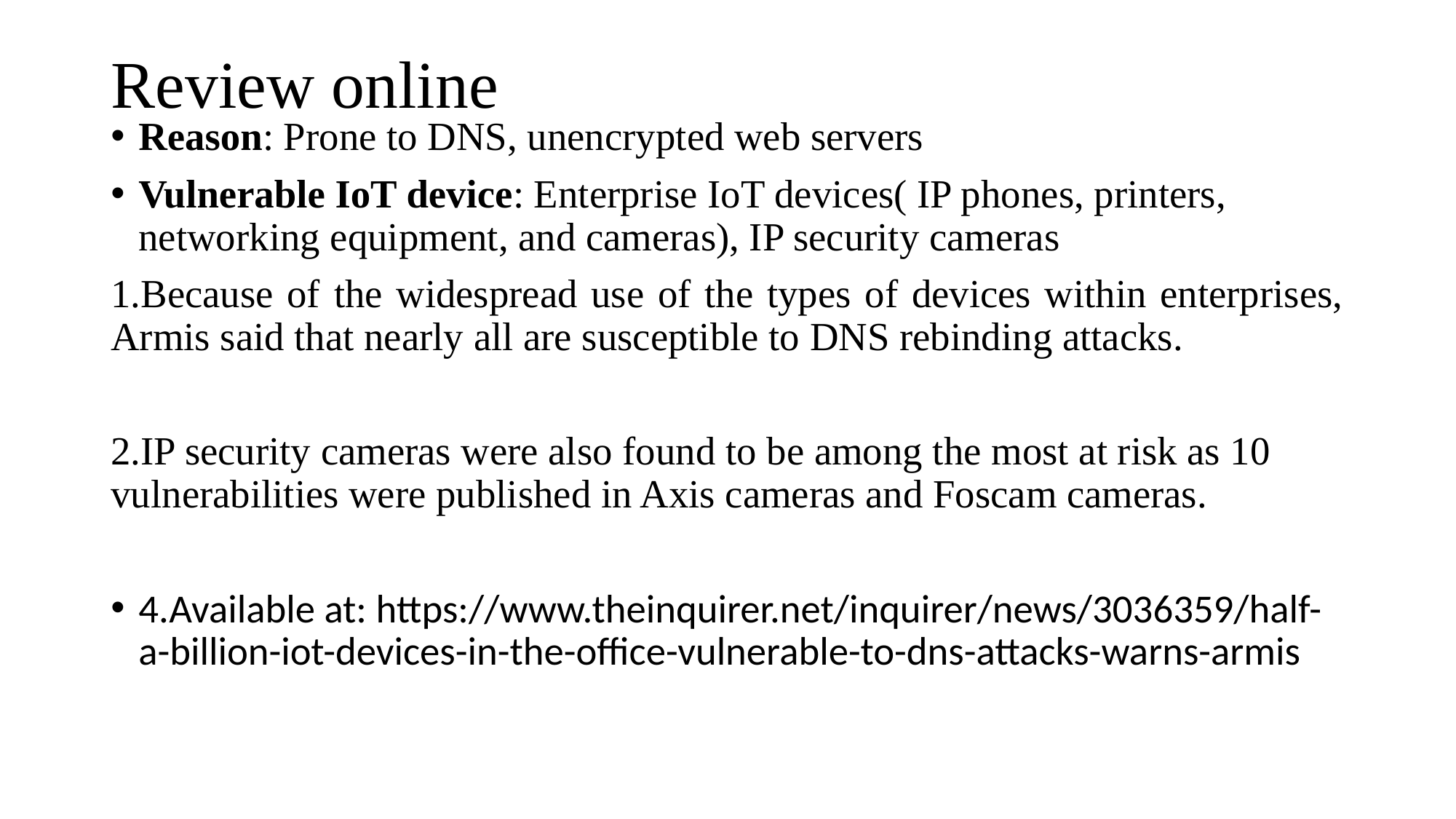

# Review online

Reason: Prone to DNS, unencrypted web servers
Vulnerable IoT device: Enterprise IoT devices( IP phones, printers, networking equipment, and cameras), IP security cameras
1.Because of the widespread use of the types of devices within enterprises, Armis said that nearly all are susceptible to DNS rebinding attacks.

2.IP security cameras were also found to be among the most at risk as 10 vulnerabilities were published in Axis cameras and Foscam cameras.

4.Available at: https://www.theinquirer.net/inquirer/news/3036359/half-a-billion-iot-devices-in-the-office-vulnerable-to-dns-attacks-warns-armis